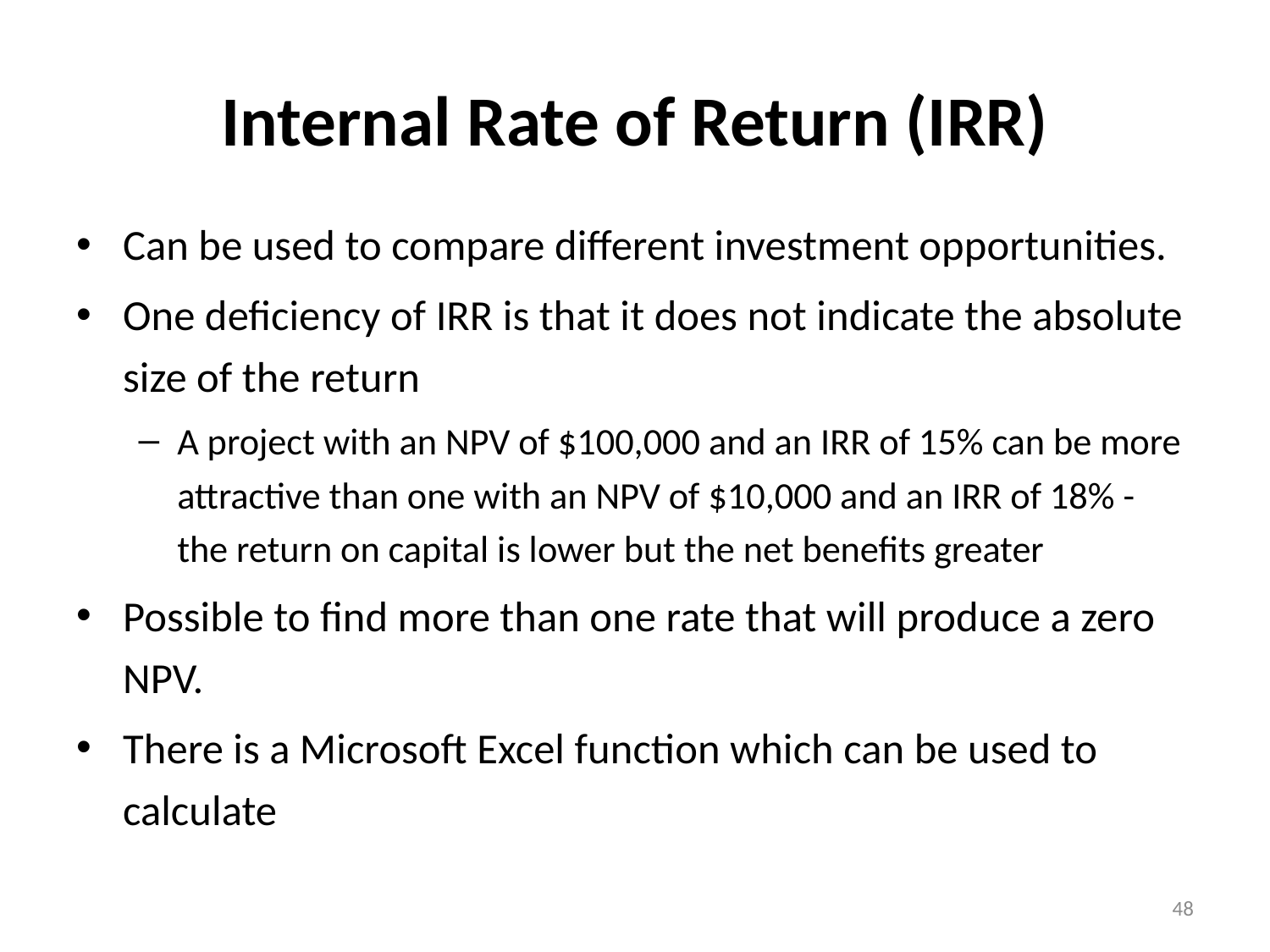

# Internal Rate of Return (IRR)
Can be used to compare different investment opportunities.
One deficiency of IRR is that it does not indicate the absolute size of the return
A project with an NPV of $100,000 and an IRR of 15% can be more attractive than one with an NPV of $10,000 and an IRR of 18% - the return on capital is lower but the net benefits greater
Possible to find more than one rate that will produce a zero NPV.
There is a Microsoft Excel function which can be used to calculate

48